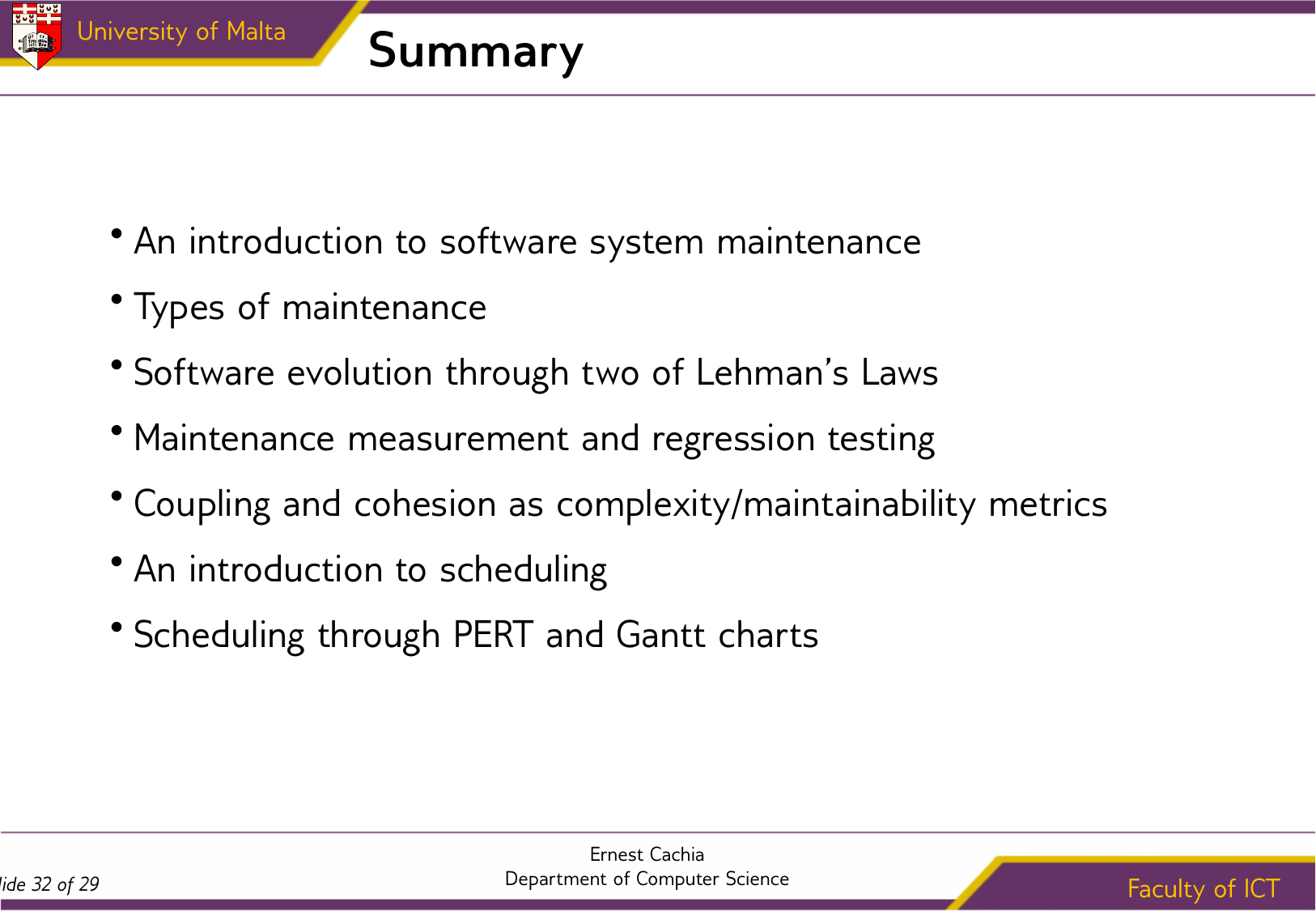

# Summary
An introduction to software system maintenance
Types of maintenance
Software evolution through two of Lehman’s Laws
Maintenance measurement and regression testing
Coupling and cohesion as complexity/maintainability metrics
An introduction to scheduling
Scheduling through PERT and Gantt charts
Ernest Cachia
Department of Computer Science
Faculty of ICT